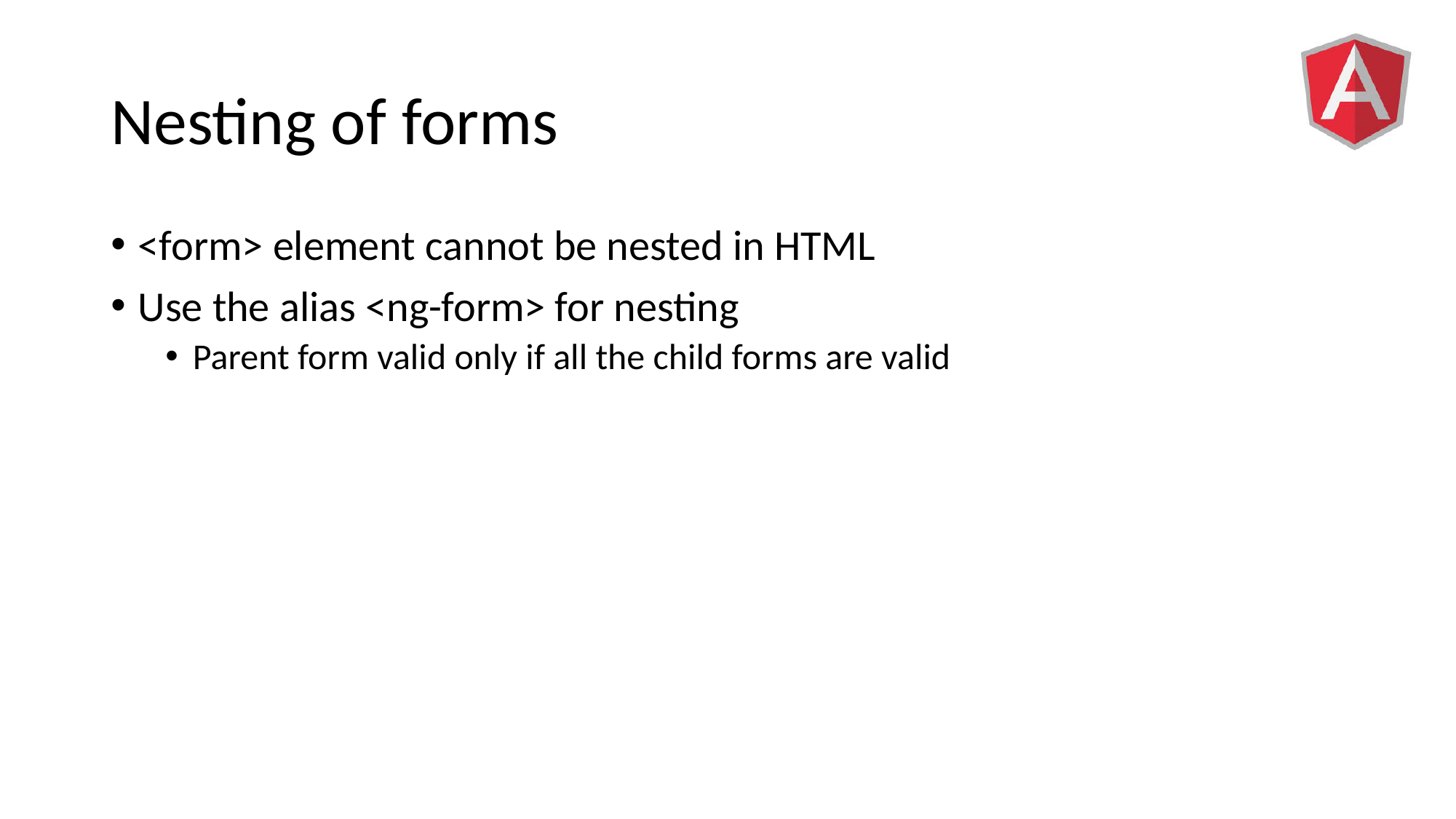

# Nesting of forms
<form> element cannot be nested in HTML
Use the alias <ng-form> for nesting
Parent form valid only if all the child forms are valid